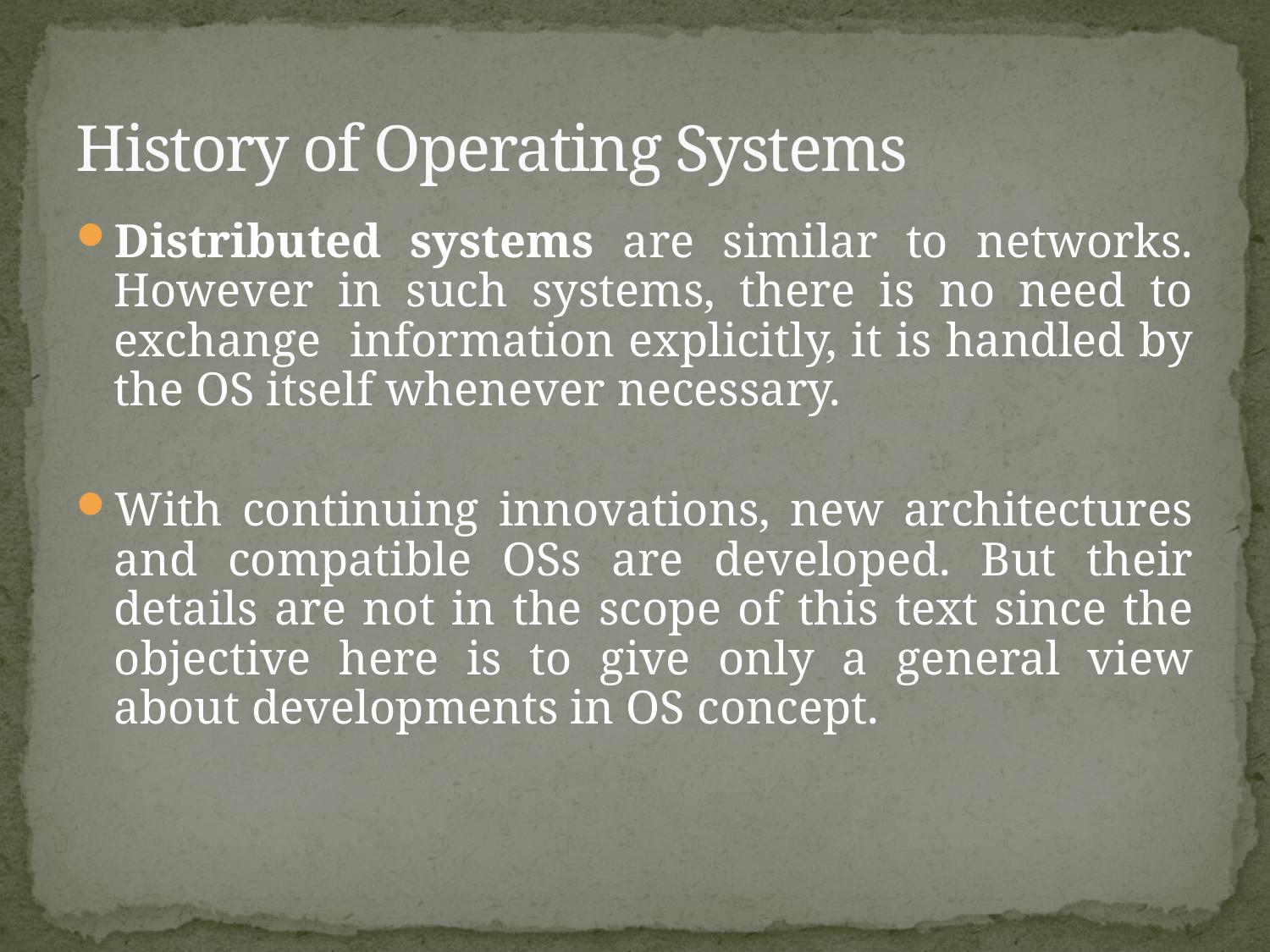

# History of Operating Systems
Distributed systems are similar to networks. However in such systems, there is no need to exchange  information explicitly, it is handled by the OS itself whenever necessary.

With continuing innovations, new architectures and compatible OSs are developed. But their details are not in the scope of this text since the objective here is to give only a general view about developments in OS concept.